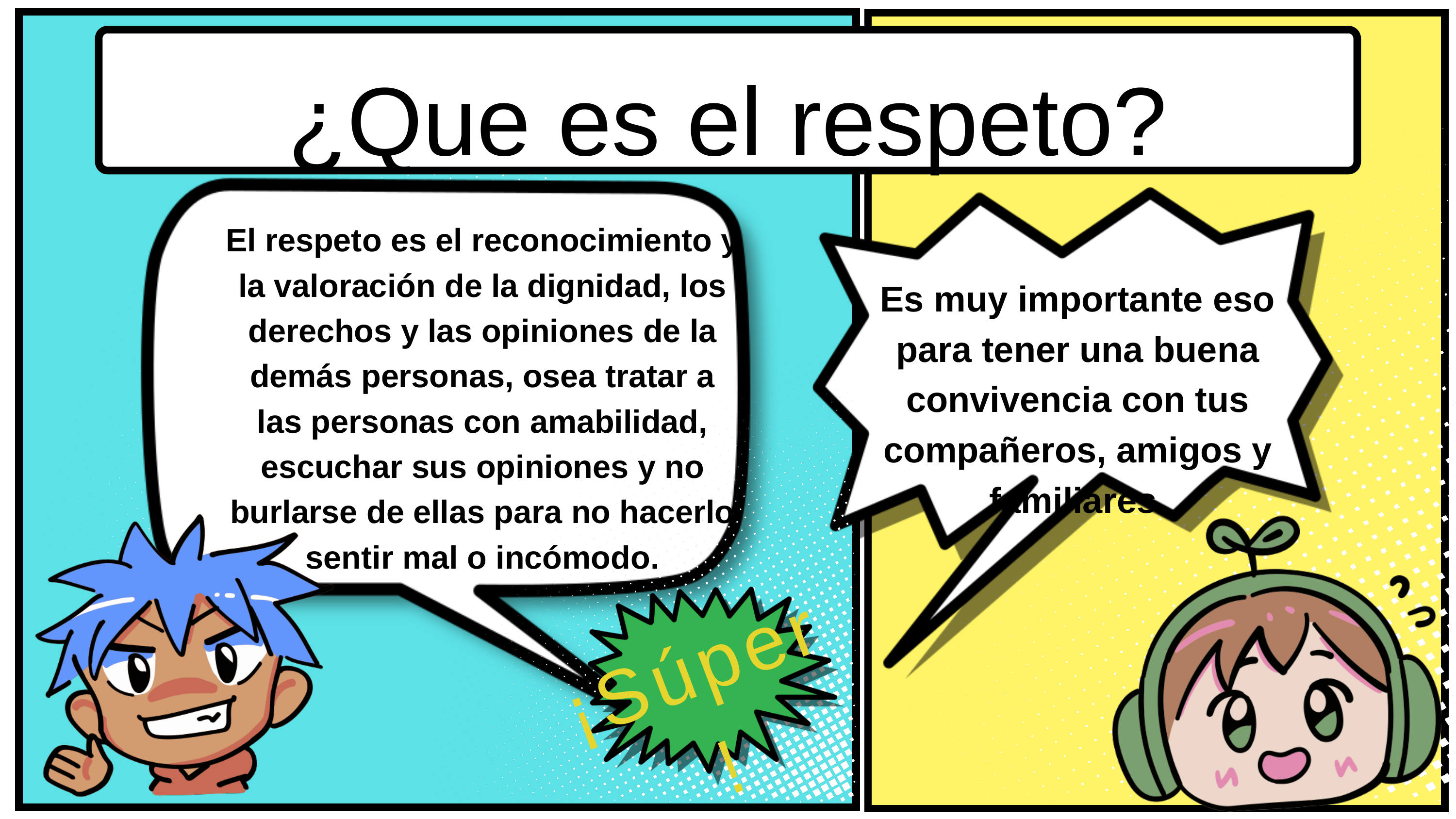

¿Que es el respeto?

El respeto es el reconocimiento y la valoración de la dignidad, los derechos y las opiniones de la demás personas, osea tratar a las personas con amabilidad, escuchar sus opiniones y no burlarse de ellas para no hacerlo sentir mal o incómodo.
Es muy importante eso para tener una buena convivencia con tus compañeros, amigos y familiares.

¡Súper!